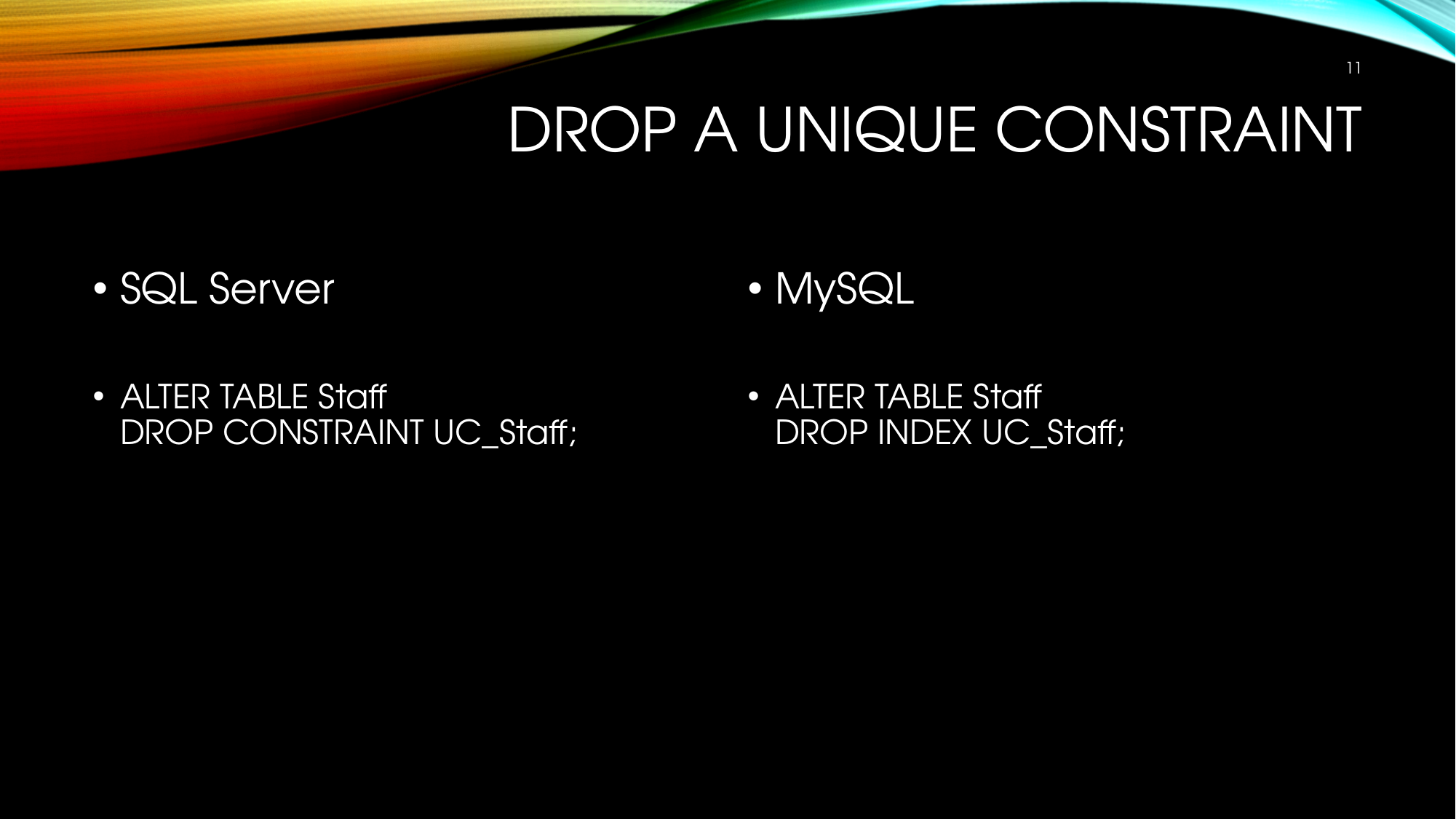

11
# DROP a UNIQUE Constraint
SQL Server

ALTER TABLE Staff
DROP CONSTRAINT UC_Staff;
MySQL

ALTER TABLE Staff
DROP INDEX UC_Staff;